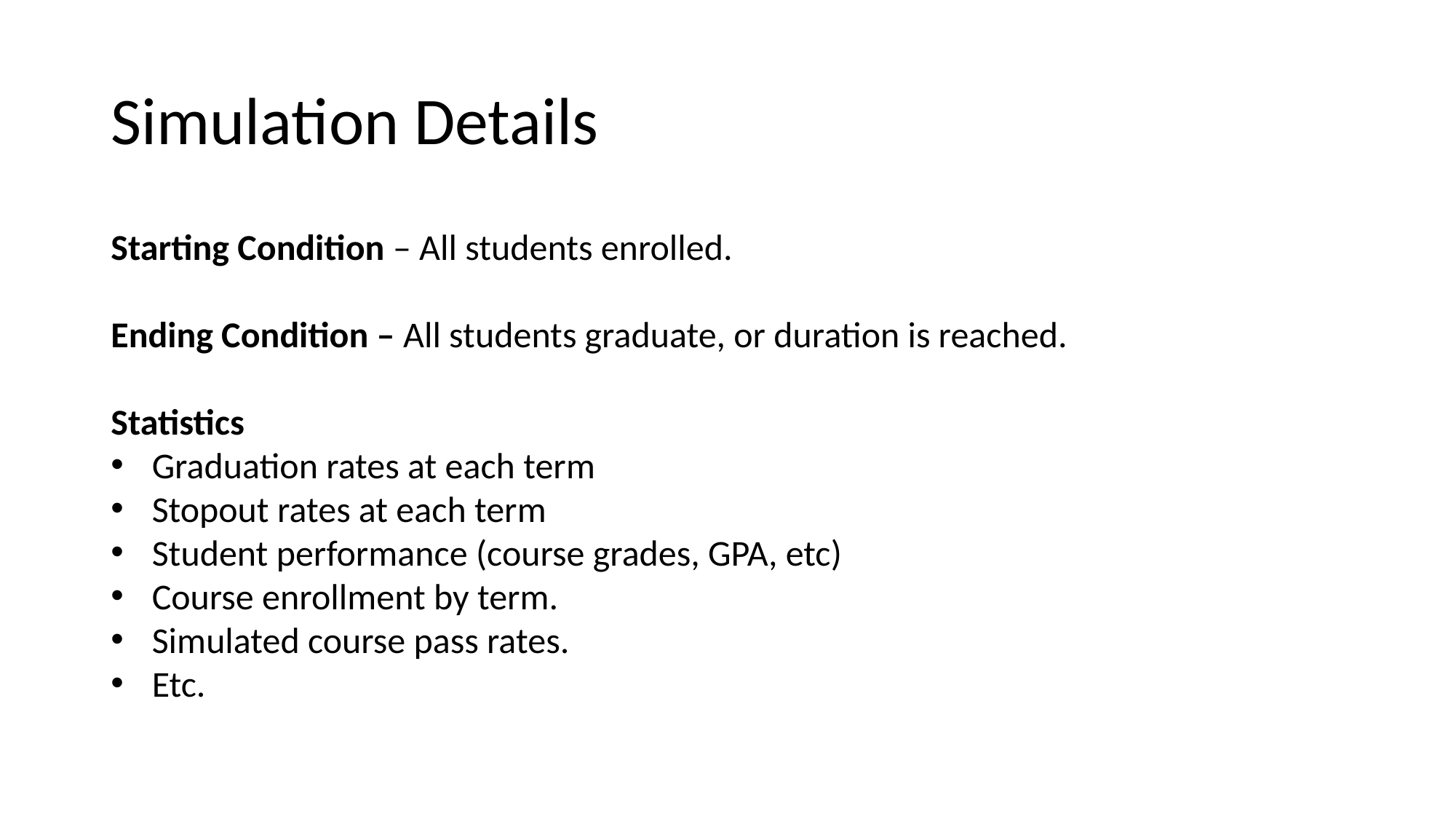

# Simulation Details
Starting Condition – All students enrolled.

Ending Condition – All students graduate, or duration is reached.

Statistics
Graduation rates at each term
Stopout rates at each term
Student performance (course grades, GPA, etc)
Course enrollment by term.
Simulated course pass rates.
Etc.